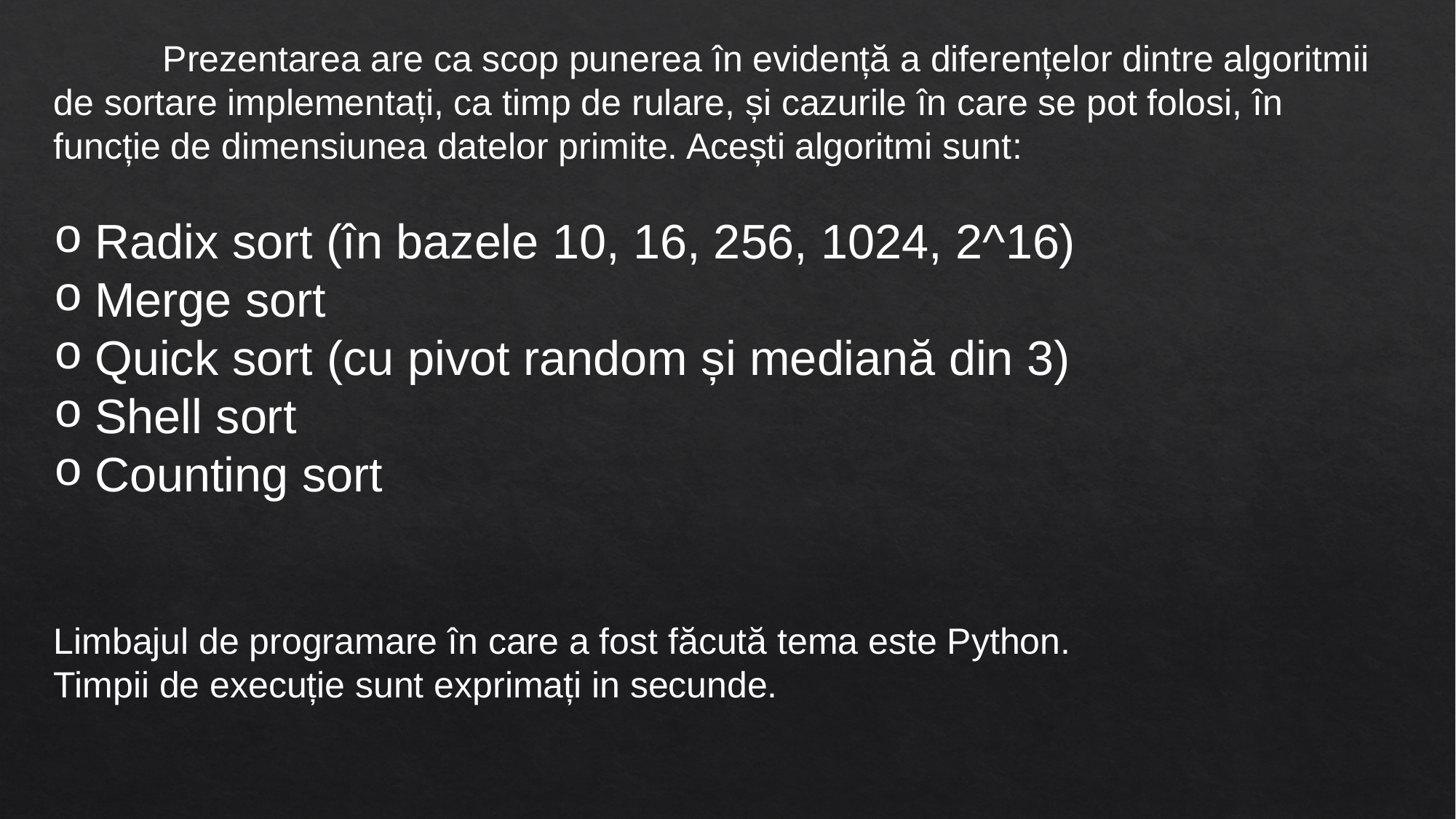

Prezentarea are ca scop punerea în evidență a diferențelor dintre algoritmii de sortare implementați, ca timp de rulare, și cazurile în care se pot folosi, în funcție de dimensiunea datelor primite. Acești algoritmi sunt:

Radix sort (în bazele 10, 16, 256, 1024, 2^16)
Merge sort
Quick sort (cu pivot random și mediană din 3)
Shell sort
Counting sort

Limbajul de programare în care a fost făcută tema este Python.
Timpii de execuție sunt exprimați in secunde.